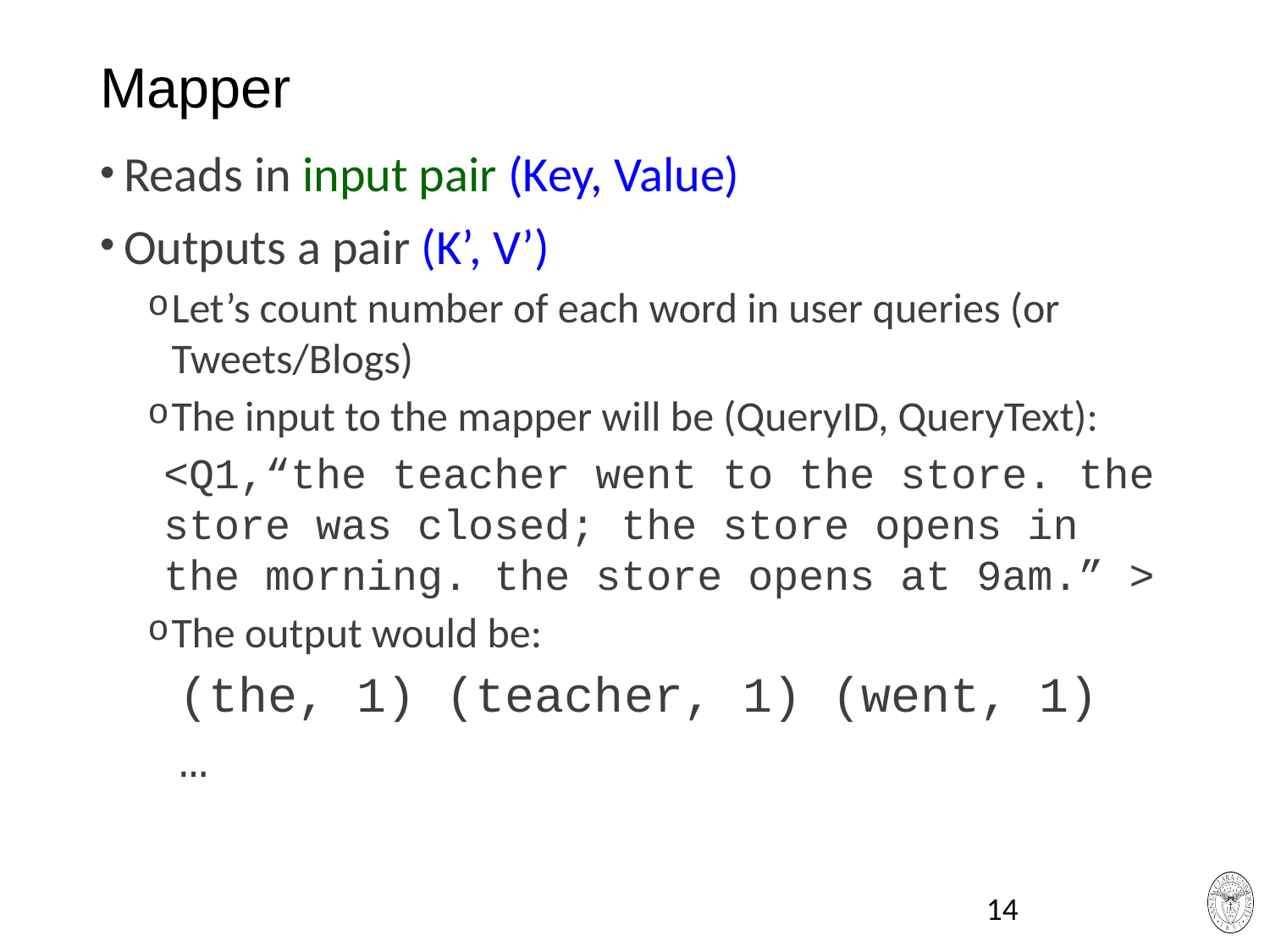

# Mapper
Reads in input pair (Key, Value)
Outputs a pair (K’, V’)
Let’s count number of each word in user queries (or Tweets/Blogs)
The input to the mapper will be (QueryID, QueryText):
<Q1,“the teacher went to the store. the store was closed; the store opens in the morning. the store opens at 9am.” >
The output would be:
(the, 1) (teacher, 1) (went, 1)
…

14